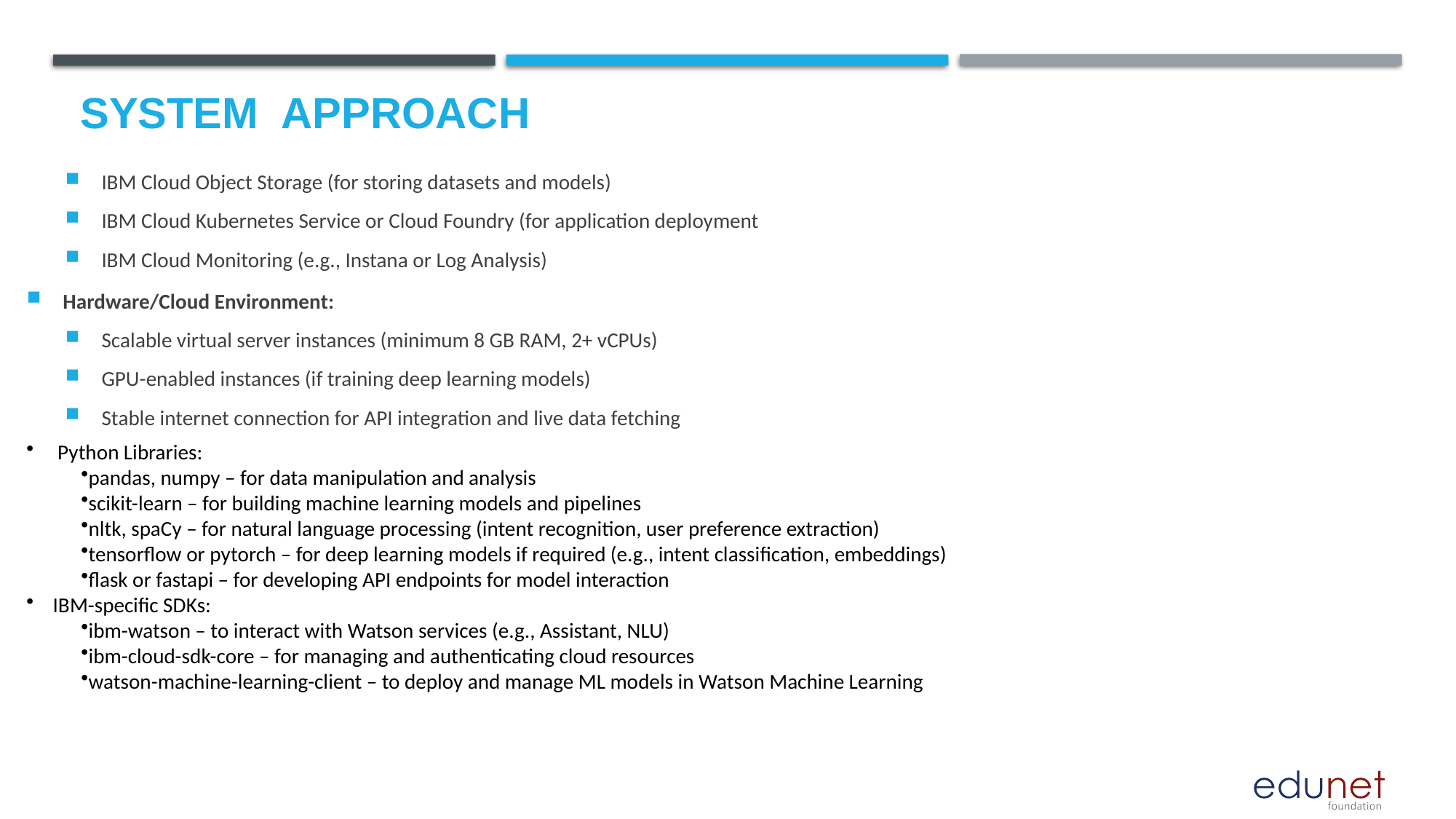

# System  Approach

IBM Cloud Object Storage (for storing datasets and models)
IBM Cloud Kubernetes Service or Cloud Foundry (for application deployment
IBM Cloud Monitoring (e.g., Instana or Log Analysis)
Hardware/Cloud Environment:
Scalable virtual server instances (minimum 8 GB RAM, 2+ vCPUs)
GPU-enabled instances (if training deep learning models)
Stable internet connection for API integration and live data fetching
     Python Libraries:
pandas, numpy – for data manipulation and analysis
scikit-learn – for building machine learning models and pipelines
nltk, spaCy – for natural language processing (intent recognition, user preference extraction)
tensorflow or pytorch – for deep learning models if required (e.g., intent classification, embeddings)
flask or fastapi – for developing API endpoints for model interaction
    IBM-specific SDKs:
ibm-watson – to interact with Watson services (e.g., Assistant, NLU)
ibm-cloud-sdk-core – for managing and authenticating cloud resources
watson-machine-learning-client – to deploy and manage ML models in Watson Machine Learning